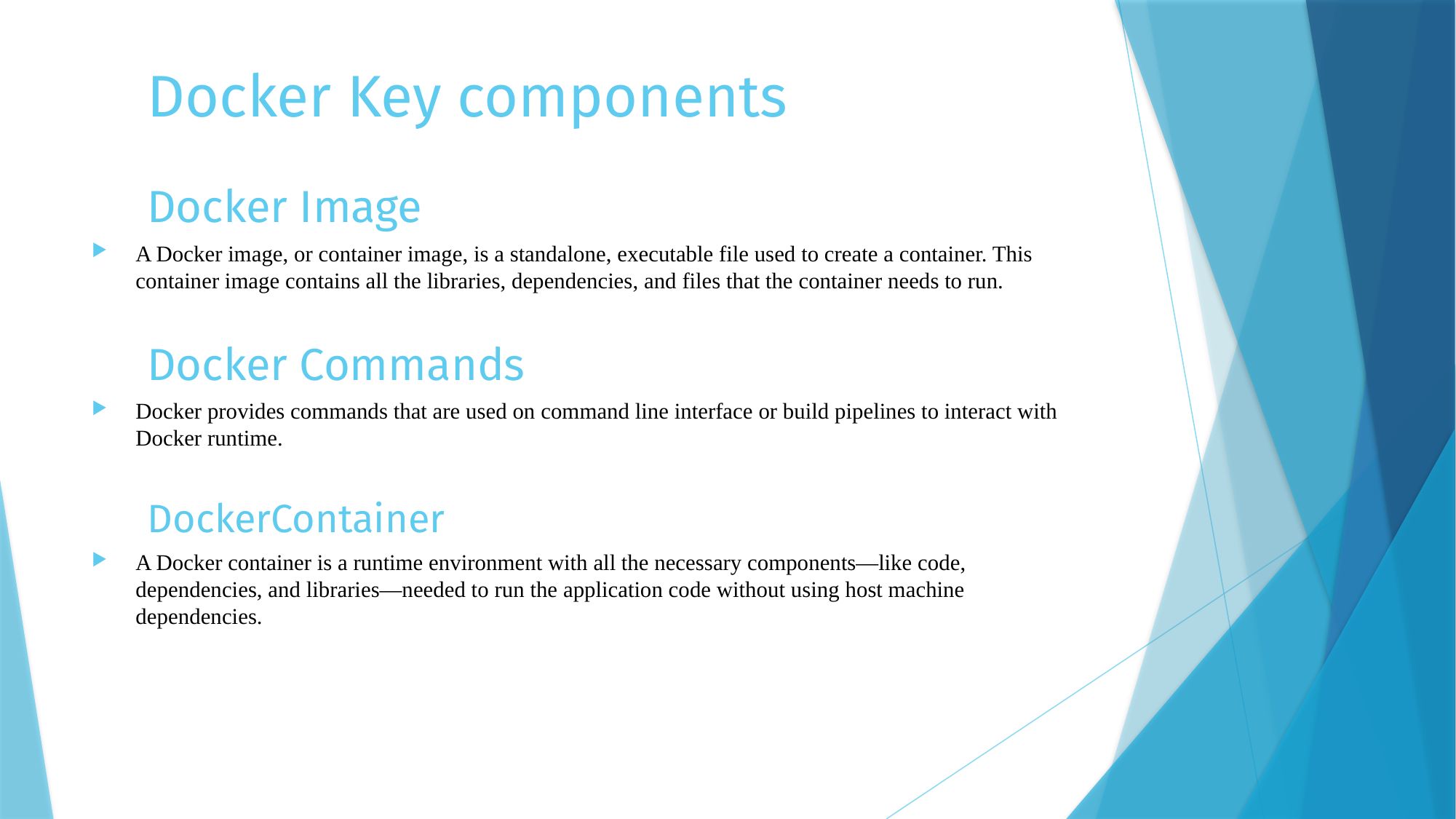

Docker Key components

	Docker Image
A Docker image, or container image, is a standalone, executable file used to create a container. This container image contains all the libraries, dependencies, and files that the container needs to run.

	Docker Commands
Docker provides commands that are used on command line interface or build pipelines to interact with Docker runtime.

	DockerContainer
A Docker container is a runtime environment with all the necessary components—like code, dependencies, and libraries—needed to run the application code without using host machine dependencies.